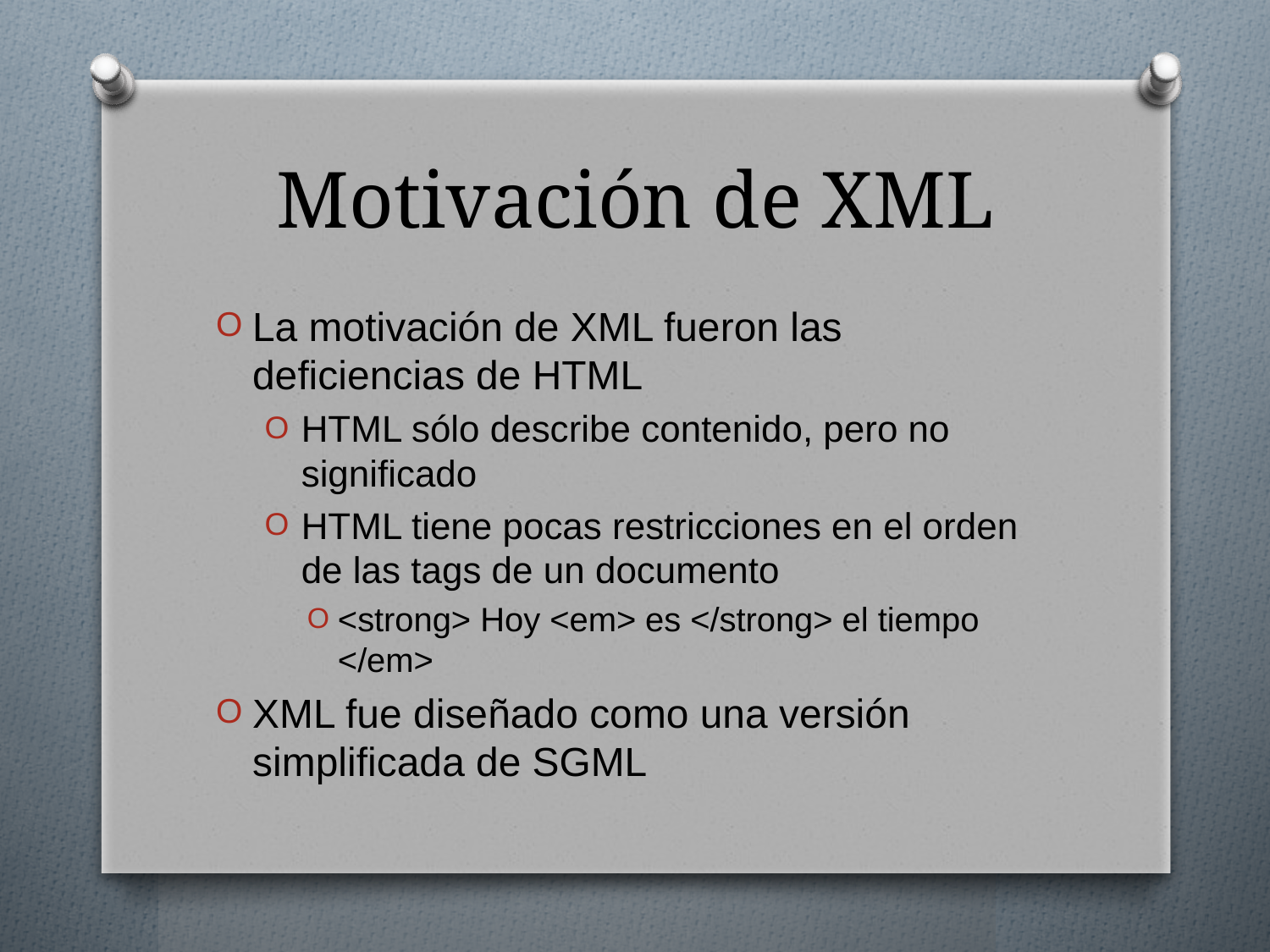

# Motivación de XML
La motivación de XML fueron las deficiencias de HTML
HTML sólo describe contenido, pero no significado
HTML tiene pocas restricciones en el orden de las tags de un documento
<strong> Hoy <em> es </strong> el tiempo </em>
XML fue diseñado como una versión simplificada de SGML